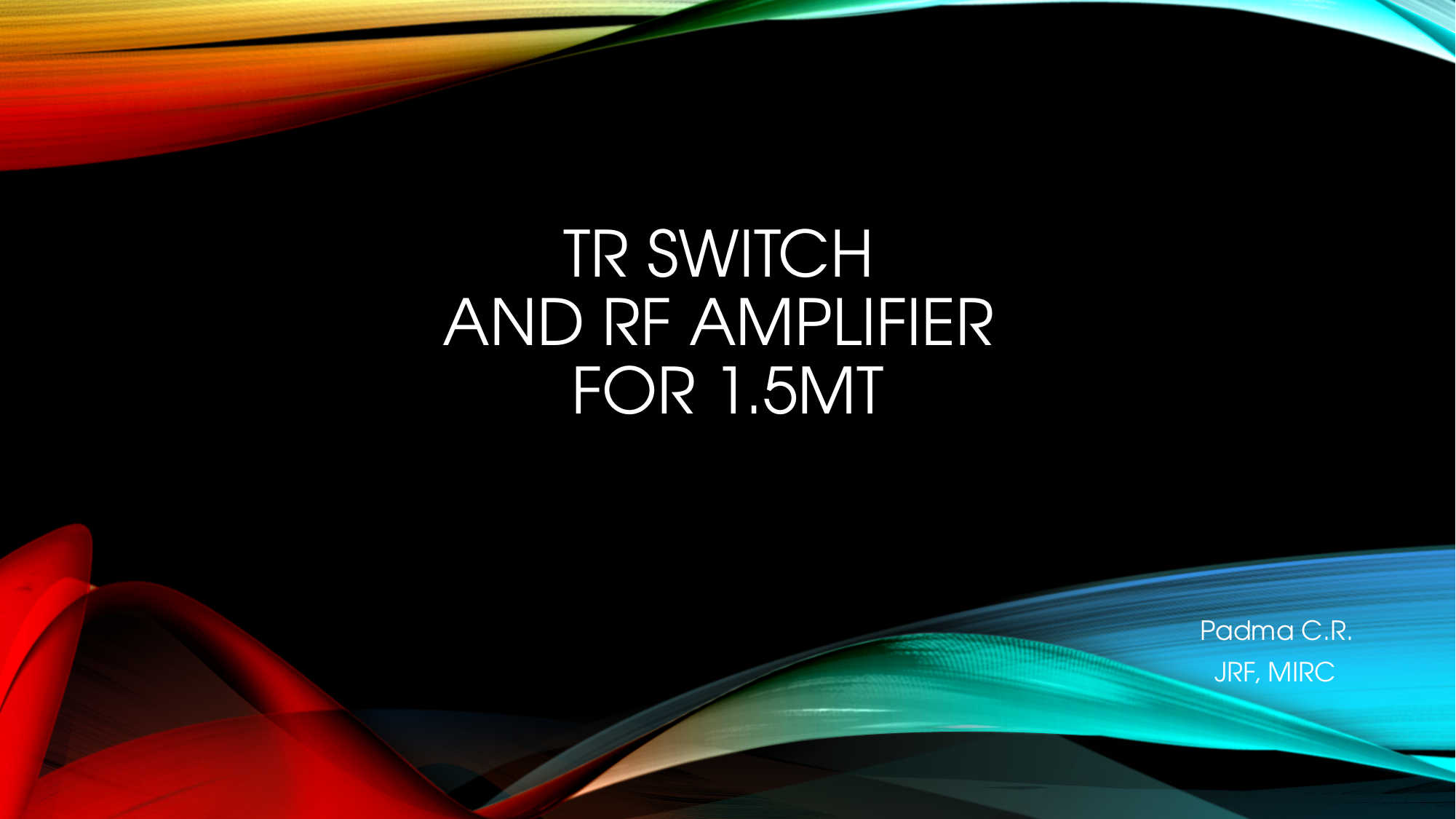

# TR Switch and RF amplifier for 1.5mT
 Padma C.R.
   JRF, MIRC